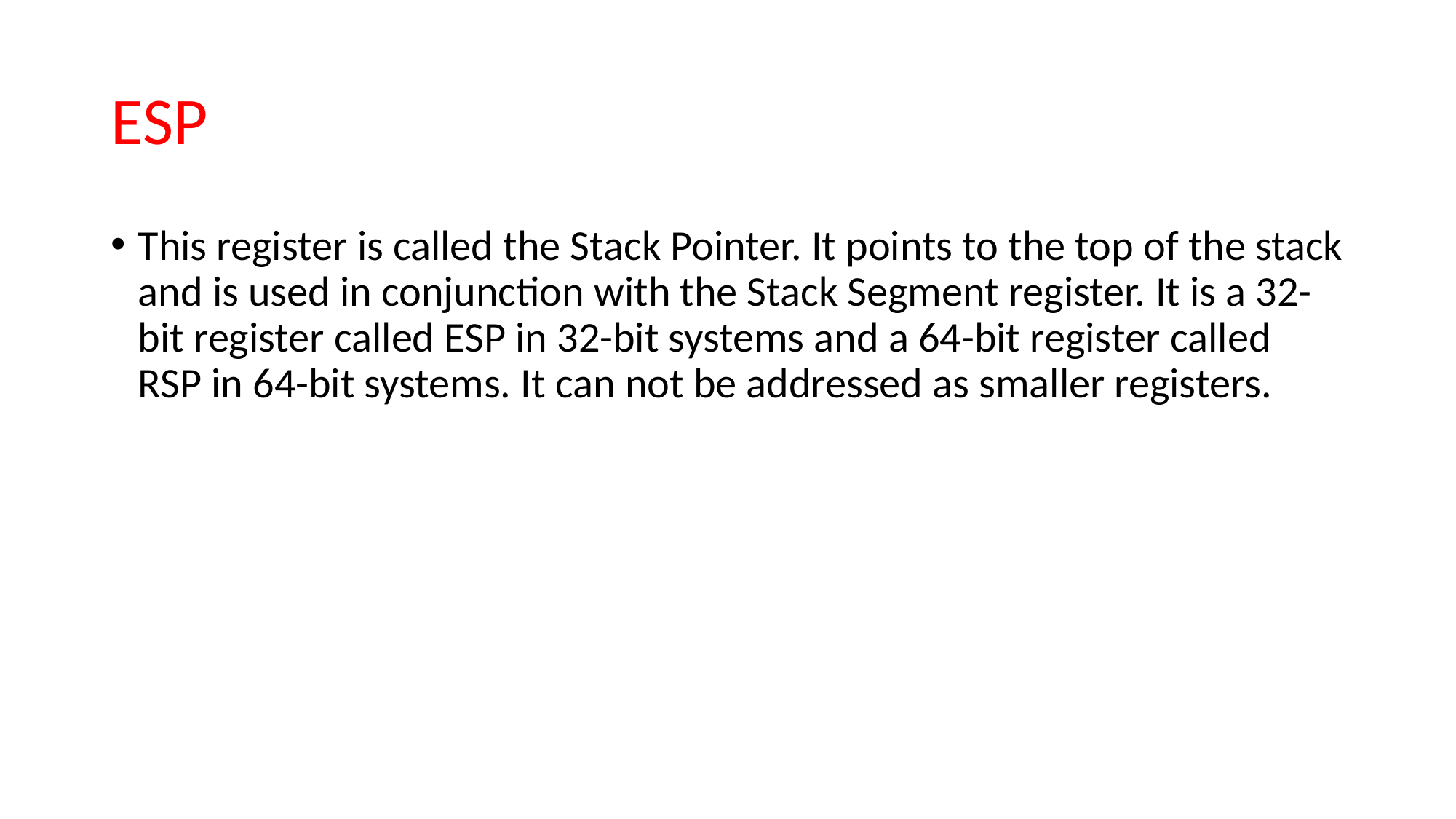

# ESP
This register is called the Stack Pointer. It points to the top of the stack and is used in conjunction with the Stack Segment register. It is a 32-bit register called ESP in 32-bit systems and a 64-bit register called RSP in 64-bit systems. It can not be addressed as smaller registers.